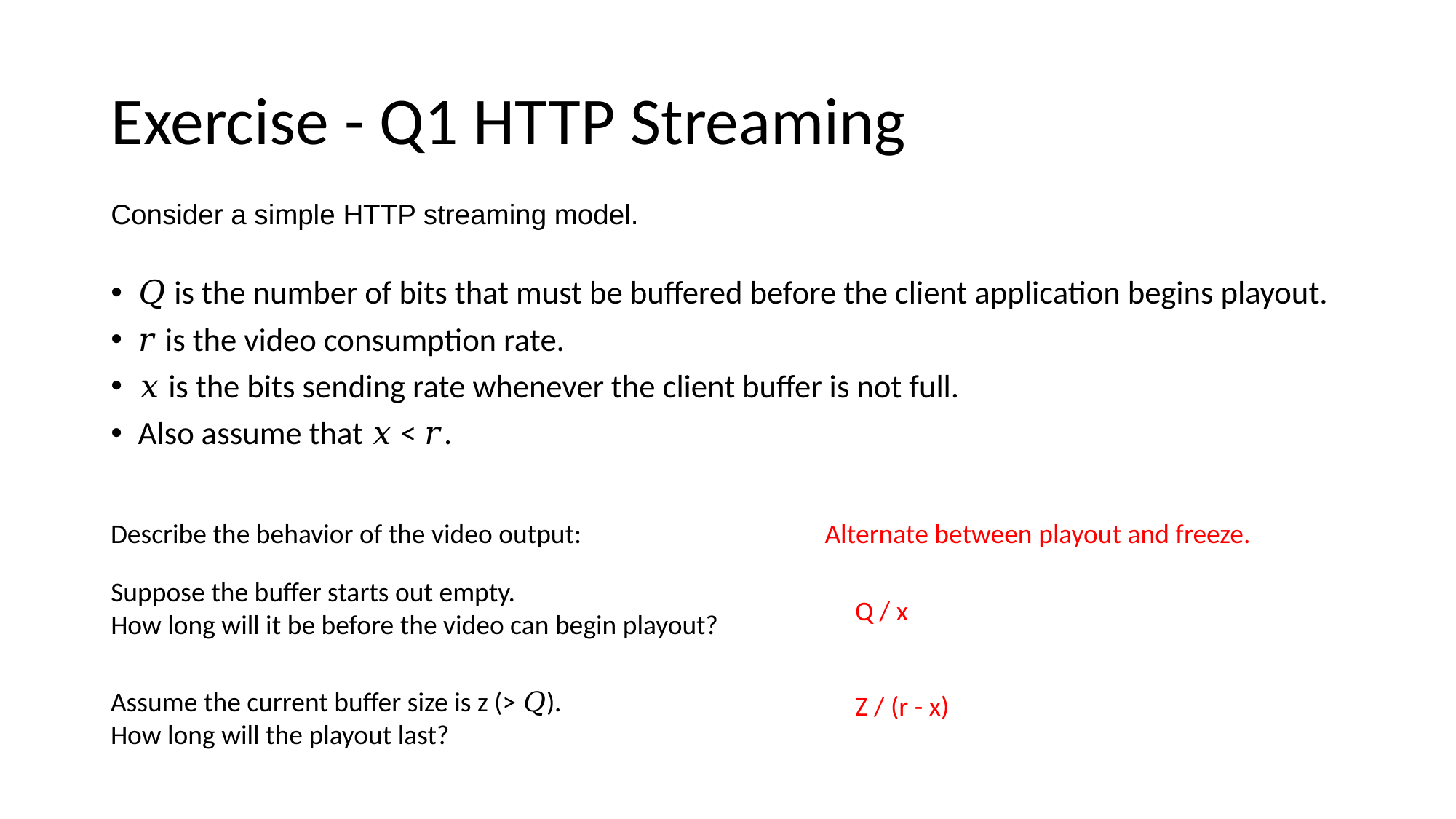

# Exercise - Q1 HTTP Streaming
Consider a simple HTTP streaming model.
𝑄 is the number of bits that must be buffered before the client application begins playout.
𝑟 is the video consumption rate.
𝑥 is the bits sending rate whenever the client buffer is not full.
Also assume that 𝑥 < 𝑟.

Describe the behavior of the video output:
Alternate between playout and freeze.
Suppose the buffer starts out empty.
How long will it be before the video can begin playout?

Q / x
Assume the current buffer size is z (> 𝑄).
How long will the playout last?
Z / (r - x)